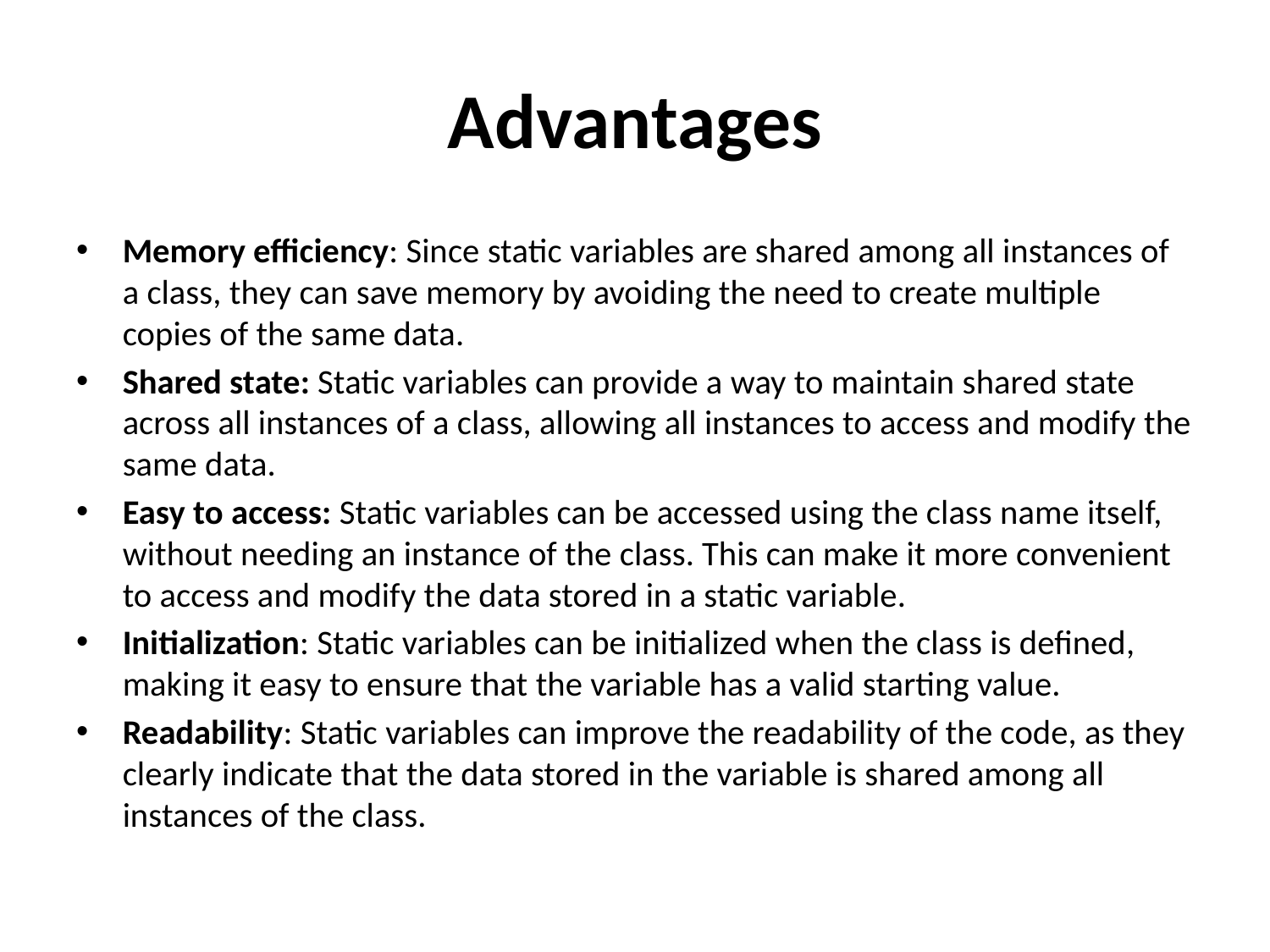

# Advantages
Memory efficiency: Since static variables are shared among all instances of a class, they can save memory by avoiding the need to create multiple copies of the same data.
Shared state: Static variables can provide a way to maintain shared state across all instances of a class, allowing all instances to access and modify the same data.
Easy to access: Static variables can be accessed using the class name itself, without needing an instance of the class. This can make it more convenient to access and modify the data stored in a static variable.
Initialization: Static variables can be initialized when the class is defined, making it easy to ensure that the variable has a valid starting value.
Readability: Static variables can improve the readability of the code, as they clearly indicate that the data stored in the variable is shared among all instances of the class.